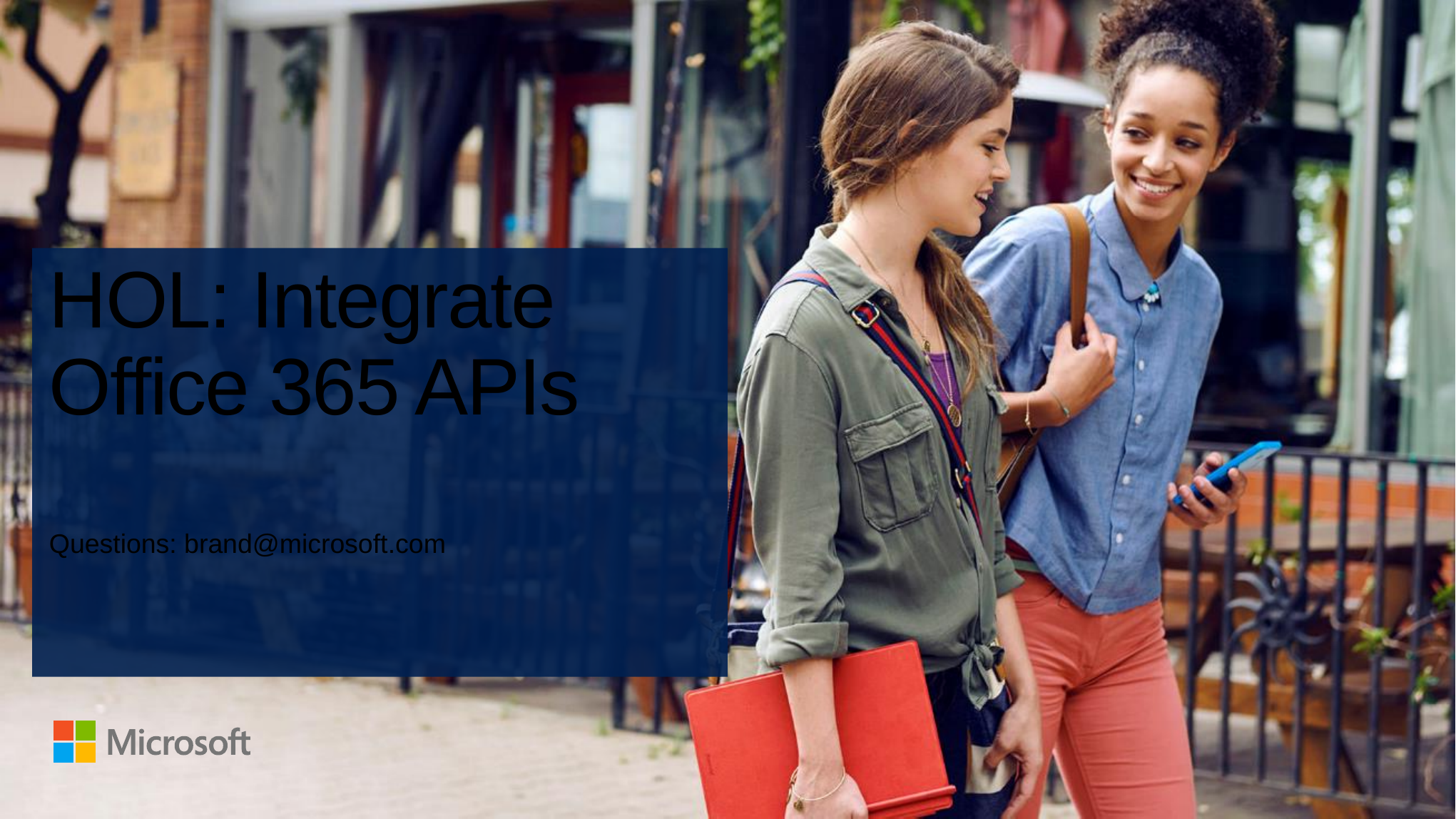

# HOL: Integrate Office 365 APIs

Questions: brand@microsoft.com